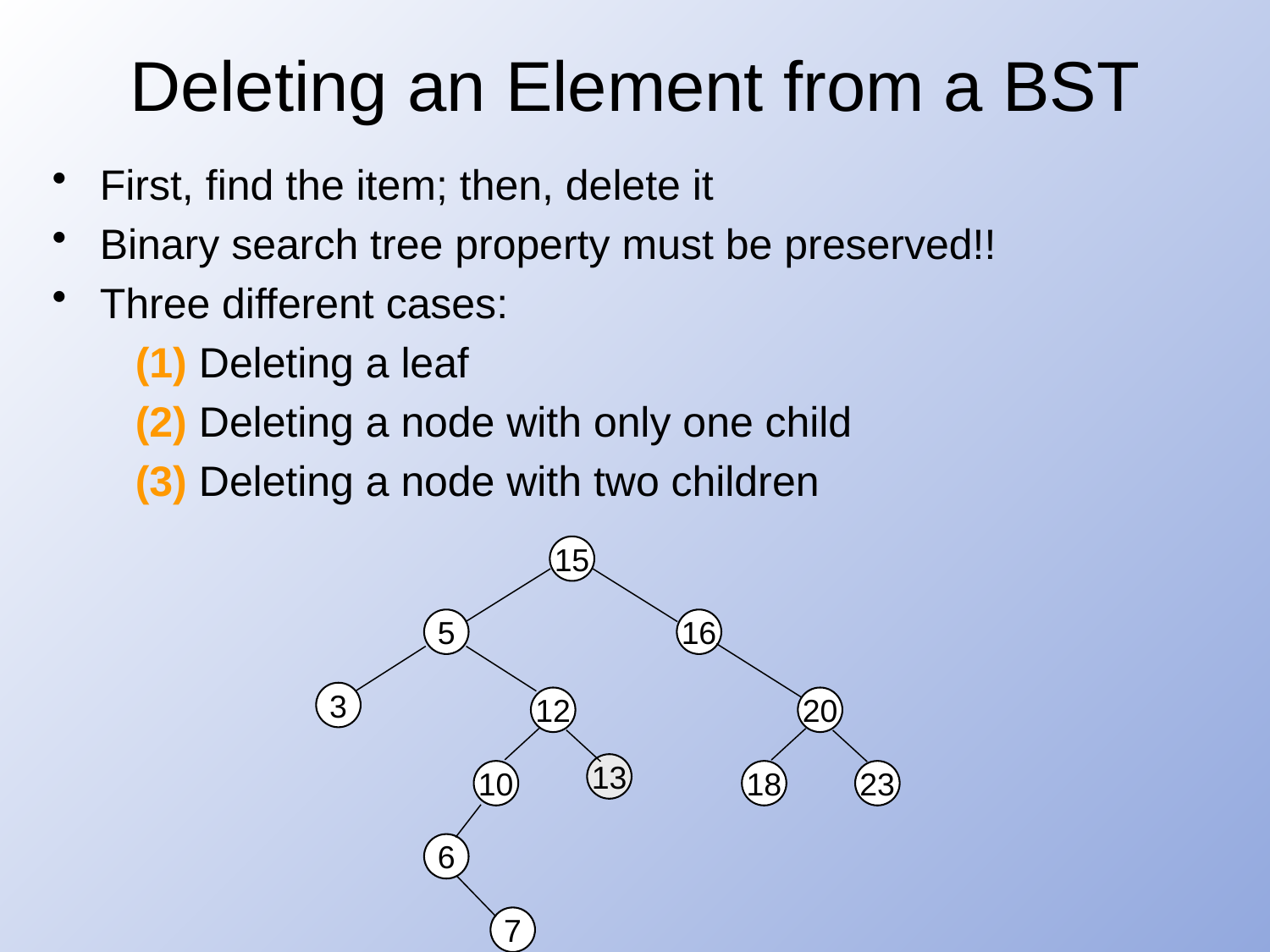

# Deleting an Element from a BST
First, find the item; then, delete it
Binary search tree property must be preserved!!
Three different cases:
	   (1) Deleting a leaf
	   (2) Deleting a node with only one child
	   (3) Deleting a node with two children
15

5
16

20

18
23

3
12

13
10

6

7